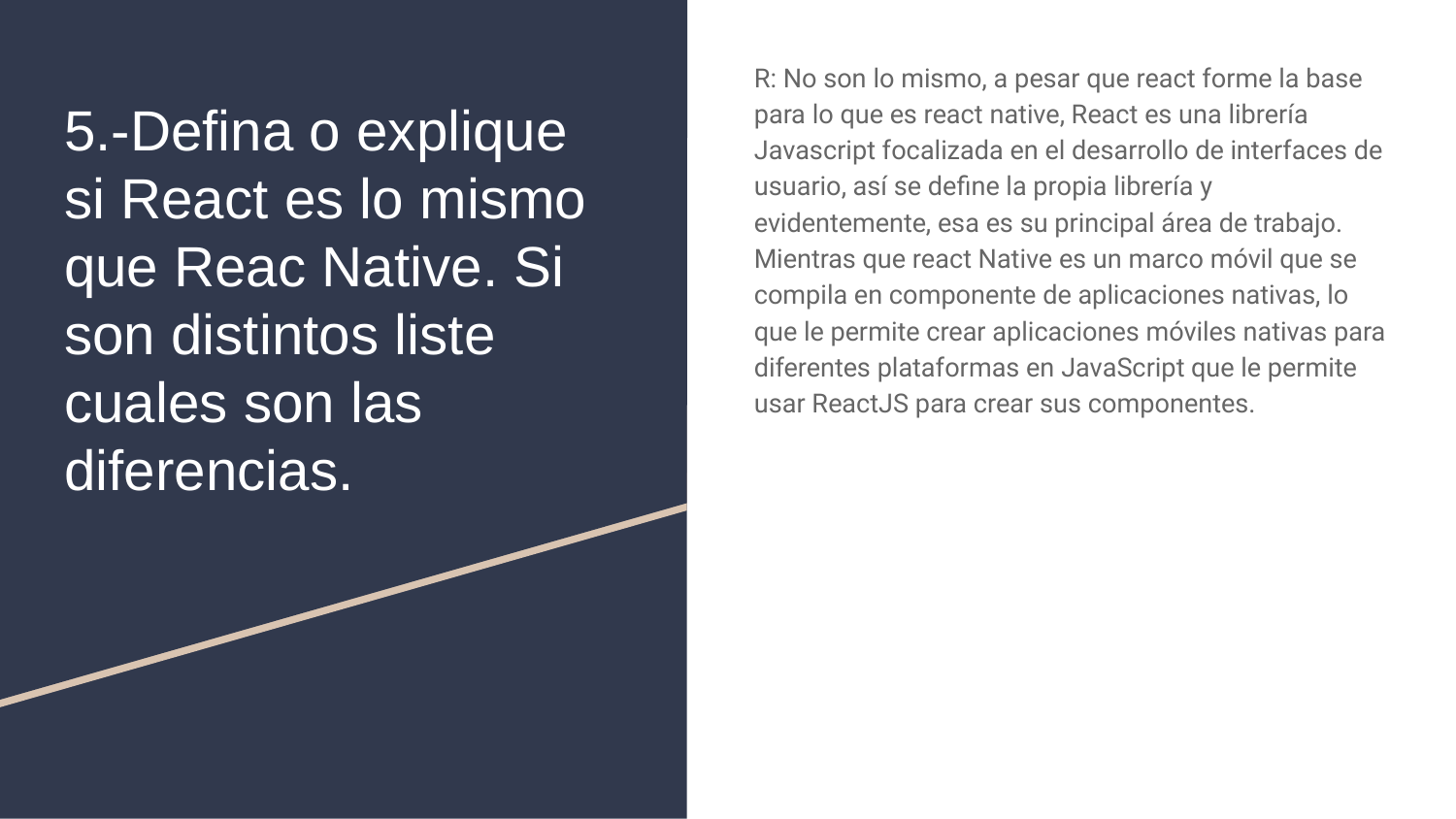

R: No son lo mismo, a pesar que react forme la base para lo que es react native, React es una librería Javascript focalizada en el desarrollo de interfaces de usuario, así se define la propia librería y evidentemente, esa es su principal área de trabajo. Mientras que react Native es un marco móvil que se compila en componente de aplicaciones nativas, lo que le permite crear aplicaciones móviles nativas para diferentes plataformas en JavaScript que le permite usar ReactJS para crear sus componentes.
# 5.-Defina o explique si React es lo mismo que Reac Native. Si son distintos liste cuales son las diferencias.